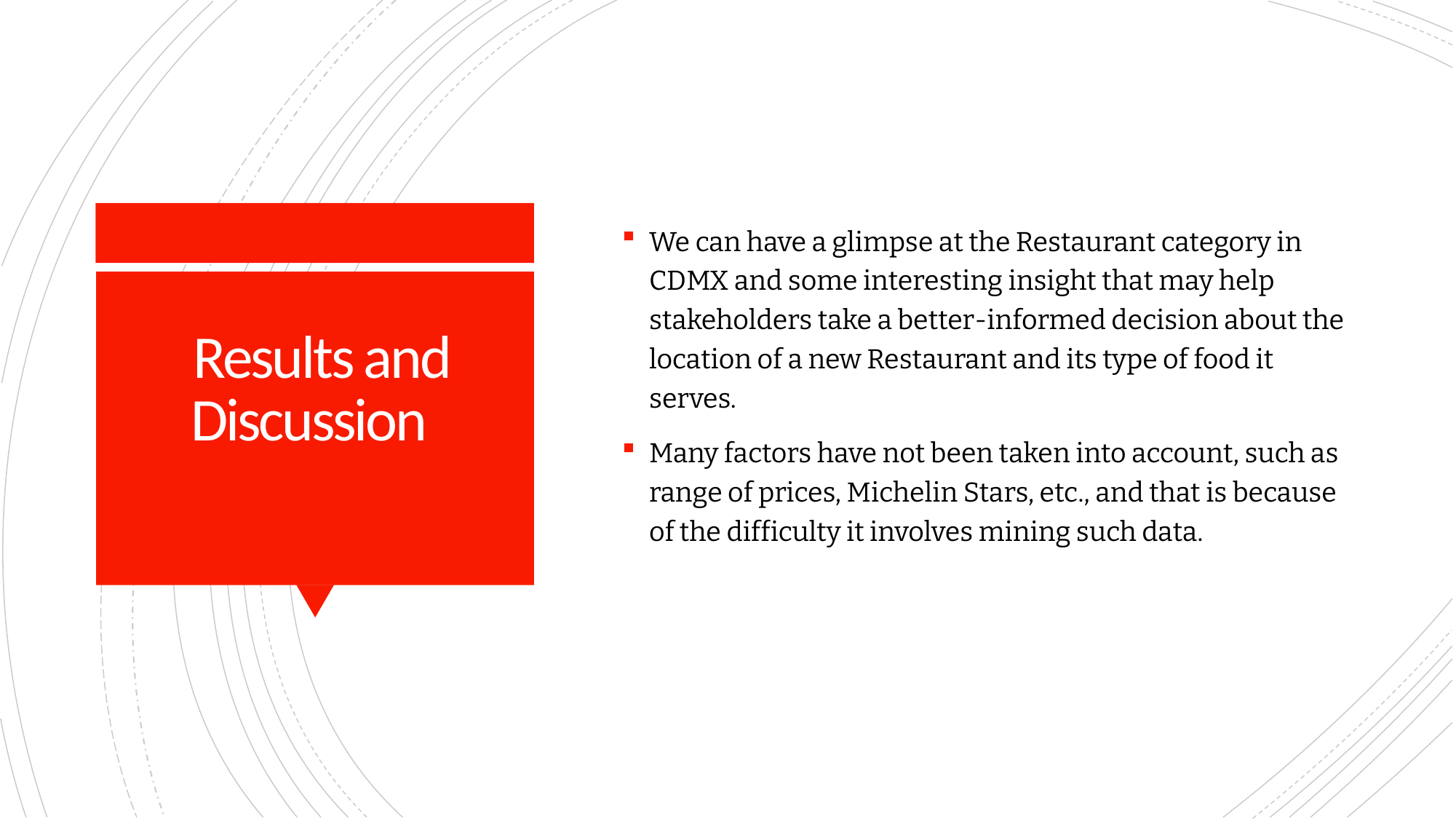

We can have a glimpse at the Restaurant category in CDMX and some interesting insight that may help stakeholders take a better-informed decision about the location of a new Restaurant and its type of food it serves.
Many factors have not been taken into account, such as range of prices, Michelin Stars, etc., and that is because of the difficulty it involves mining such data.

# Results and Discussion